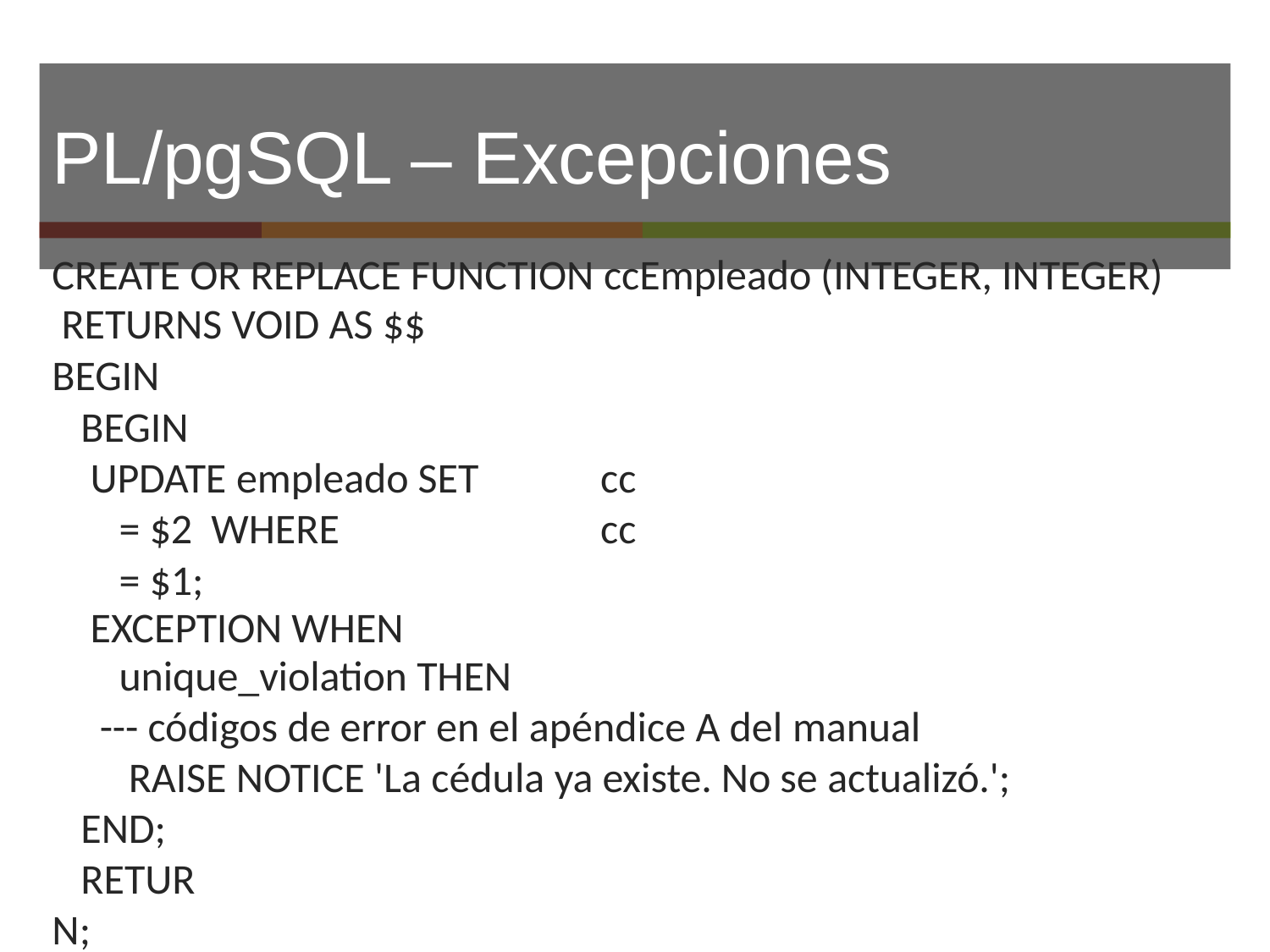

# PL/pgSQL – Excepciones
CREATE OR REPLACE FUNCTION ccEmpleado (INTEGER, INTEGER)  RETURNS VOID AS $$
BEGIN  BEGIN
UPDATE empleado SET	cc = $2  WHERE	cc = $1;
EXCEPTION WHEN unique_violation THEN
--- códigos de error en el apéndice A del manual  RAISE NOTICE 'La cédula ya existe. No se actualizó.';
END;
RETURN;
END; $$ LANGUAGE 'plpgsql';
select ccEmpleado(5737,5837);